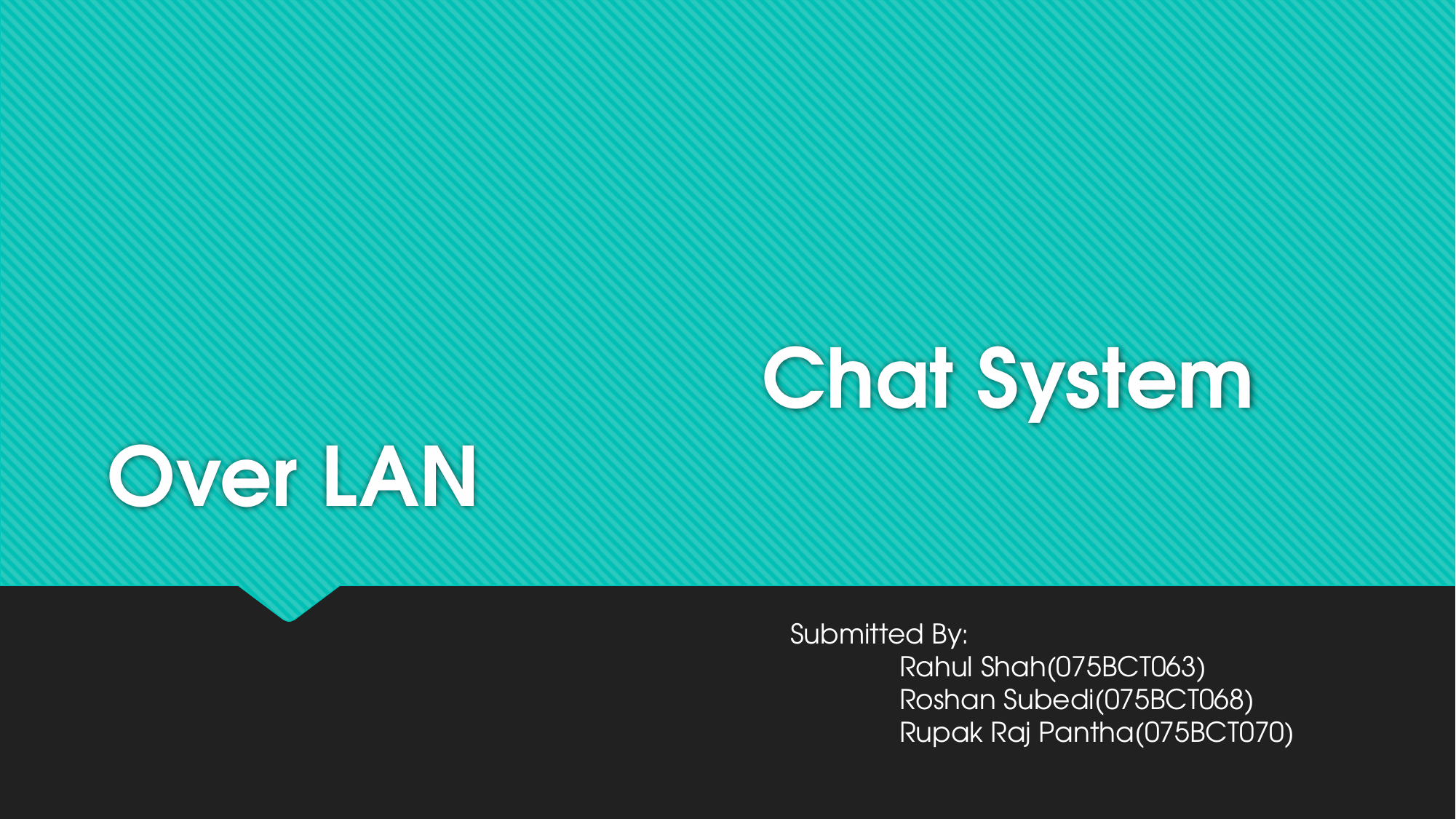

# Chat System Over LAN
Submitted By:
	Rahul Shah(075BCT063)
	Roshan Subedi(075BCT068)
	Rupak Raj Pantha(075BCT070)